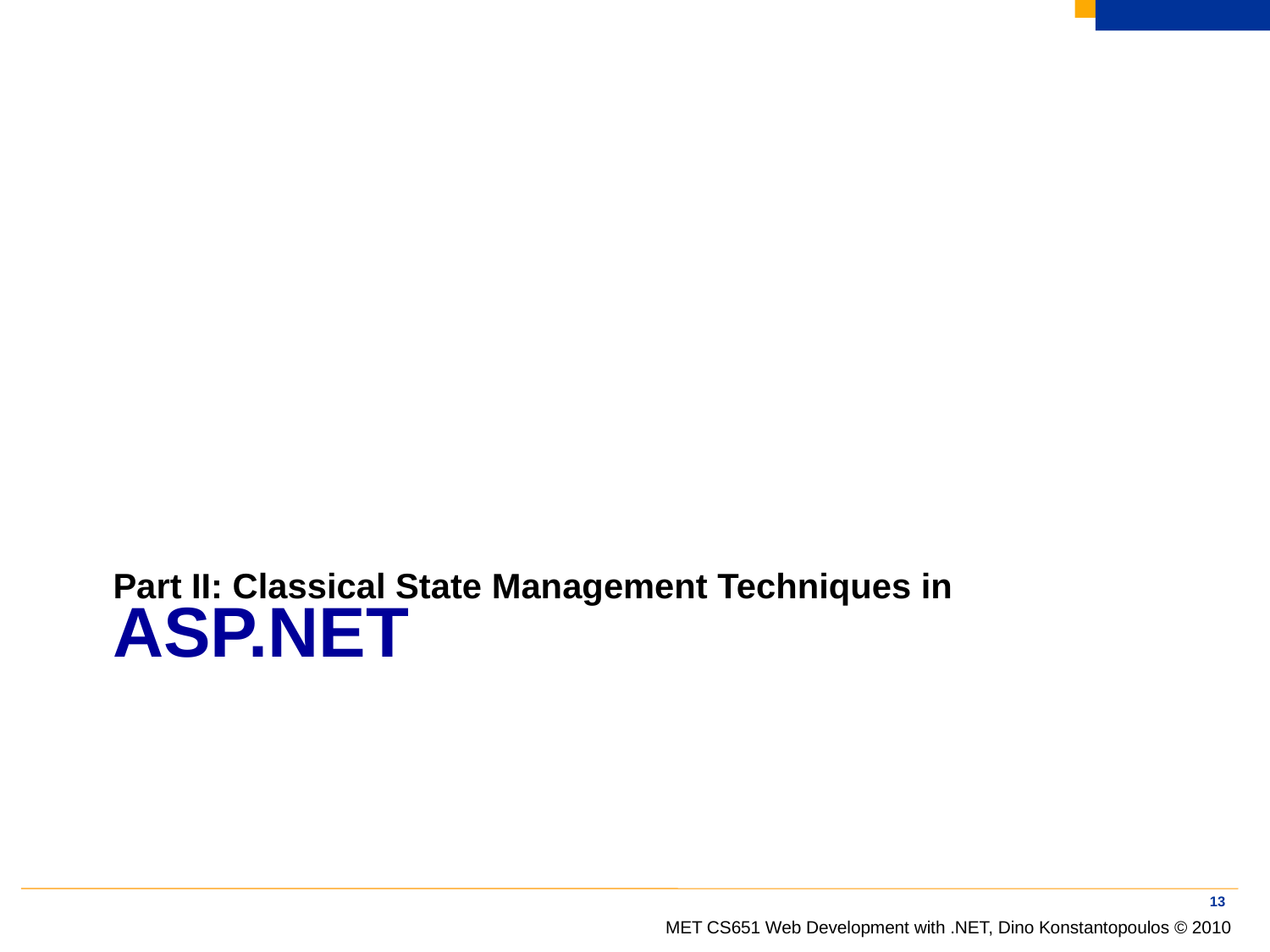

Part II: Classical State Management Techniques in
# ASP.NET
13